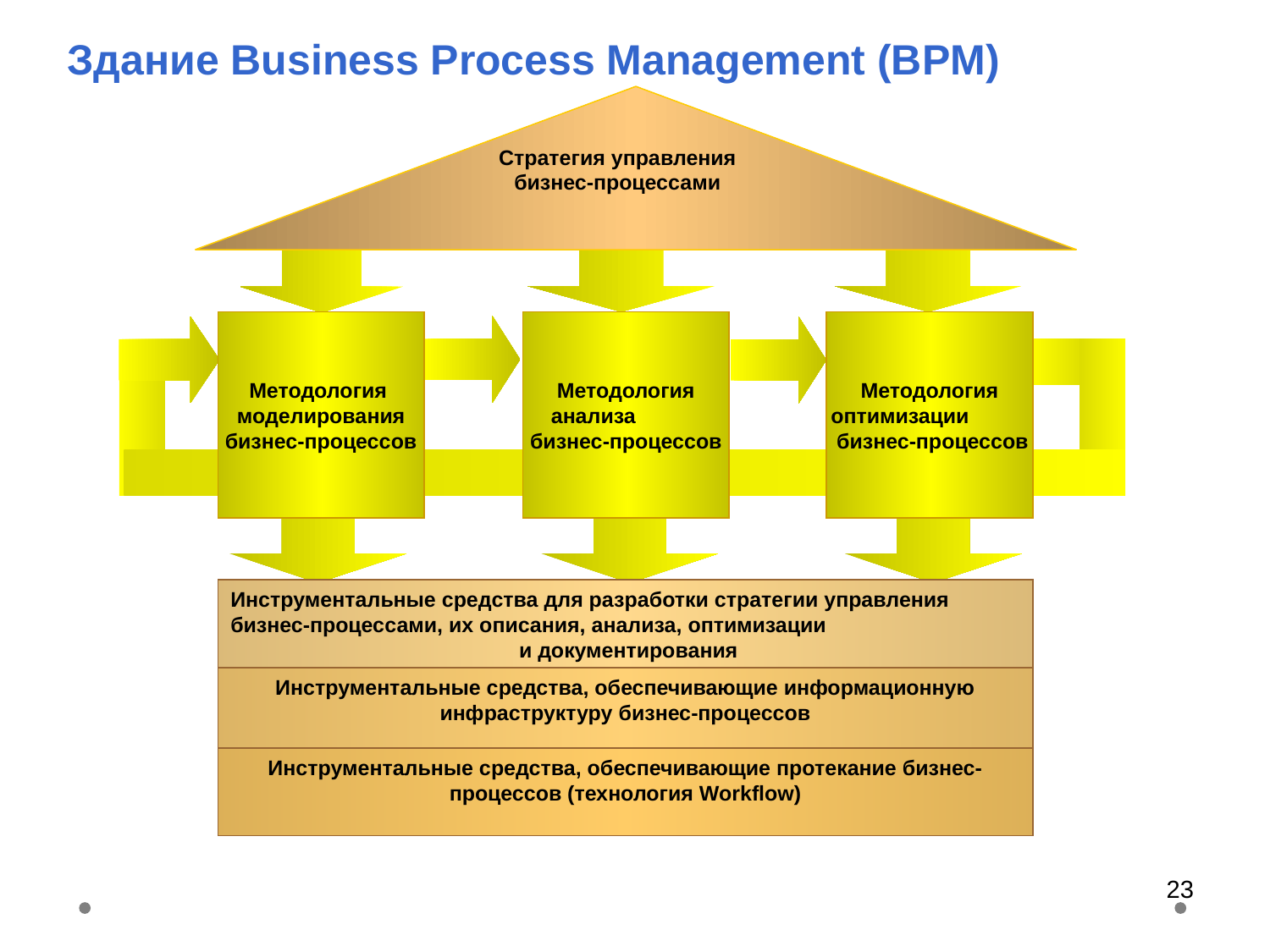

Здание Business Process Management (BPM)

Стратегия управления бизнес-процессами

Методология
моделирования бизнес-процессов
Методология
анализа            бизнес-процессов
Методология
оптимизации            бизнес-процессов

Инструментальные средства для разработки стратегии управления бизнес-процессами, их описания, анализа, оптимизации
 и документирования
Инструментальные средства, обеспечивающие информационную инфраструктуру бизнес-процессов
Инструментальные средства, обеспечивающие протекание бизнес-процессов (технология Workflow)
23